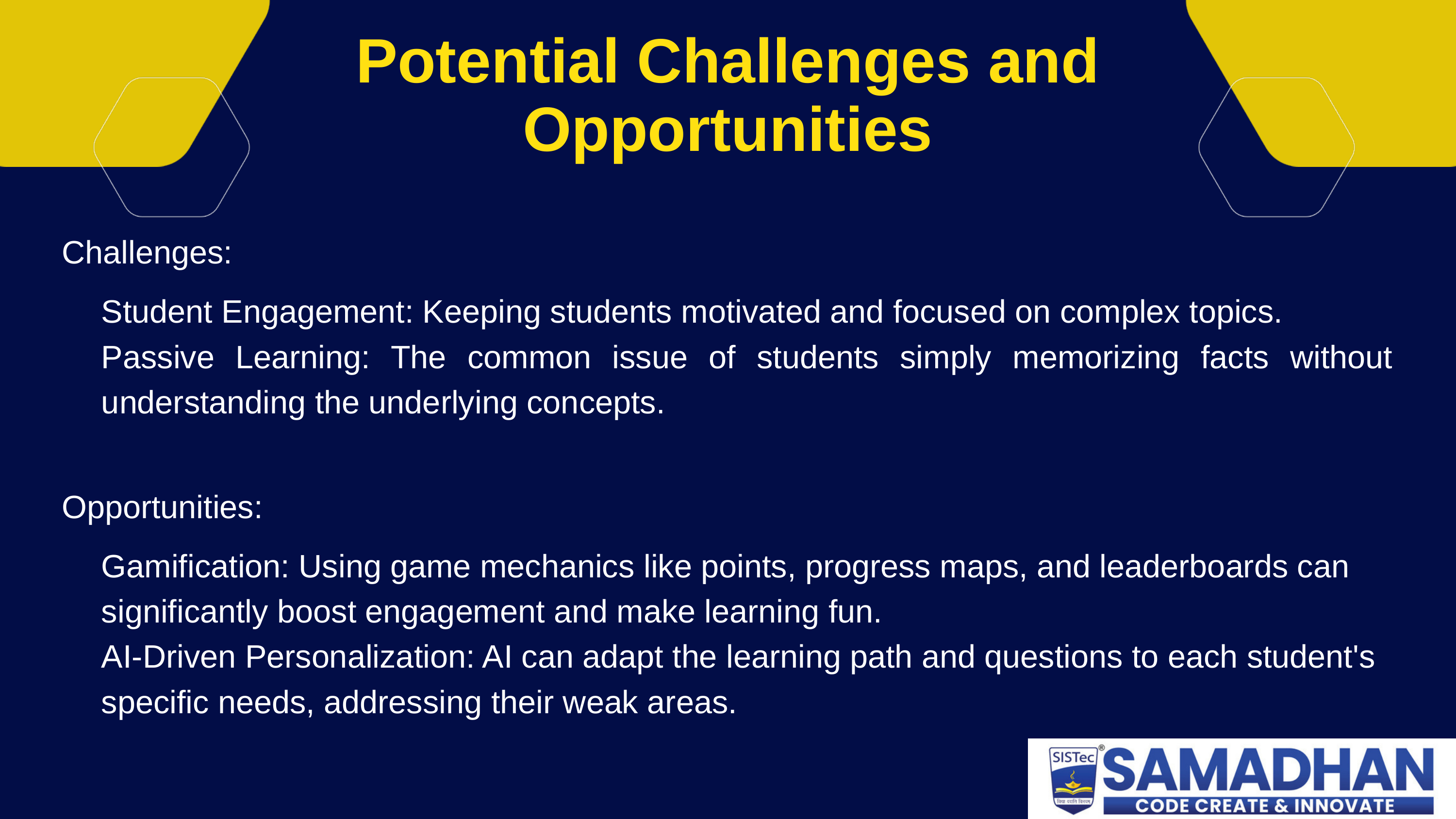

Potential Challenges and Opportunities

Challenges:
Student Engagement: Keeping students motivated and focused on complex topics.
Passive Learning: The common issue of students simply memorizing facts without understanding the underlying concepts.
Opportunities:
Gamification: Using game mechanics like points, progress maps, and leaderboards can significantly boost engagement and make learning fun.
AI-Driven Personalization: AI can adapt the learning path and questions to each student's specific needs, addressing their weak areas.